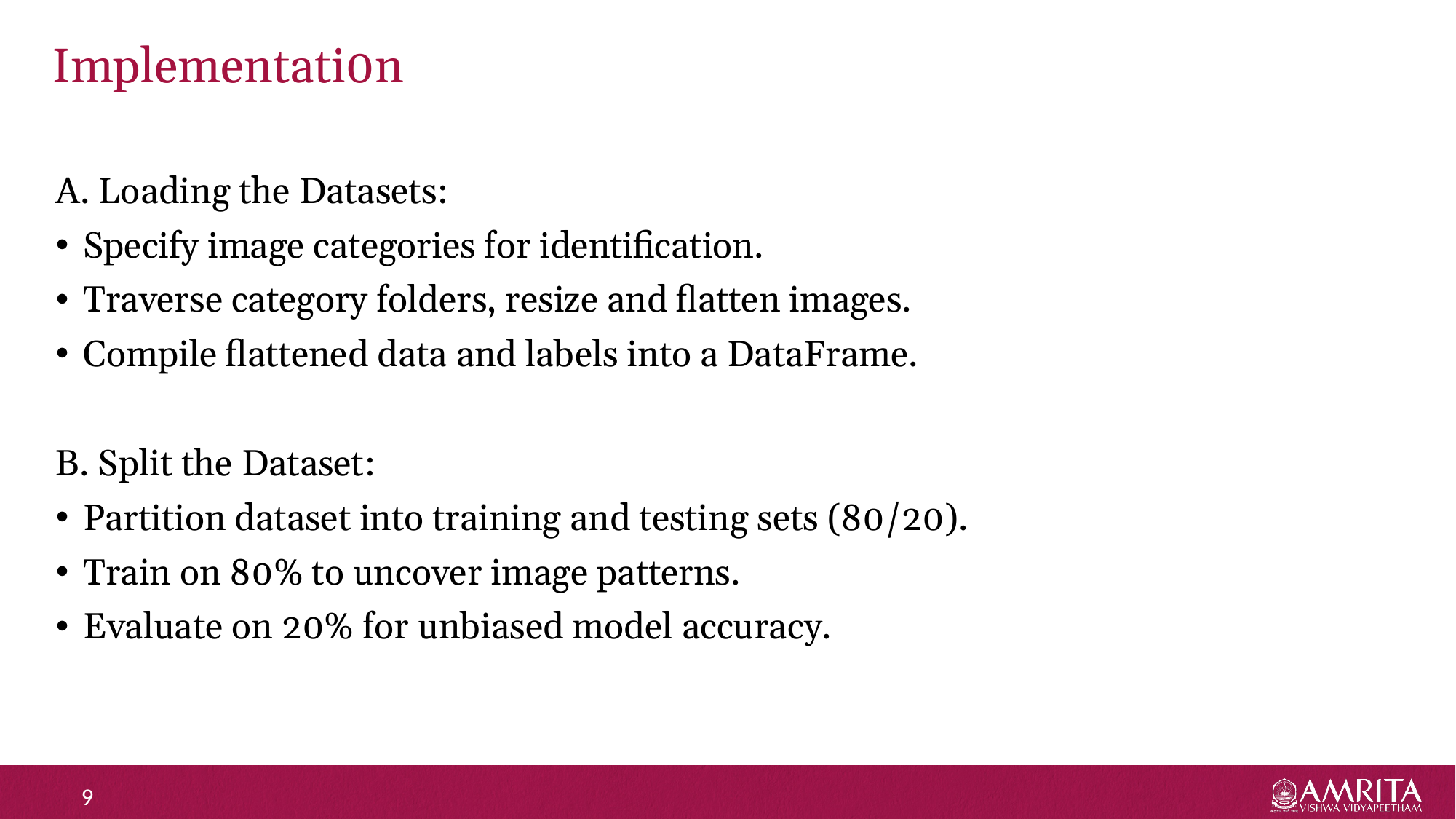

# Implementati0n
A. Loading the Datasets:
Specify image categories for identification.
Traverse category folders, resize and flatten images.
Compile flattened data and labels into a DataFrame.

B. Split the Dataset:
Partition dataset into training and testing sets (80/20).
Train on 80% to uncover image patterns.
Evaluate on 20% for unbiased model accuracy.
9